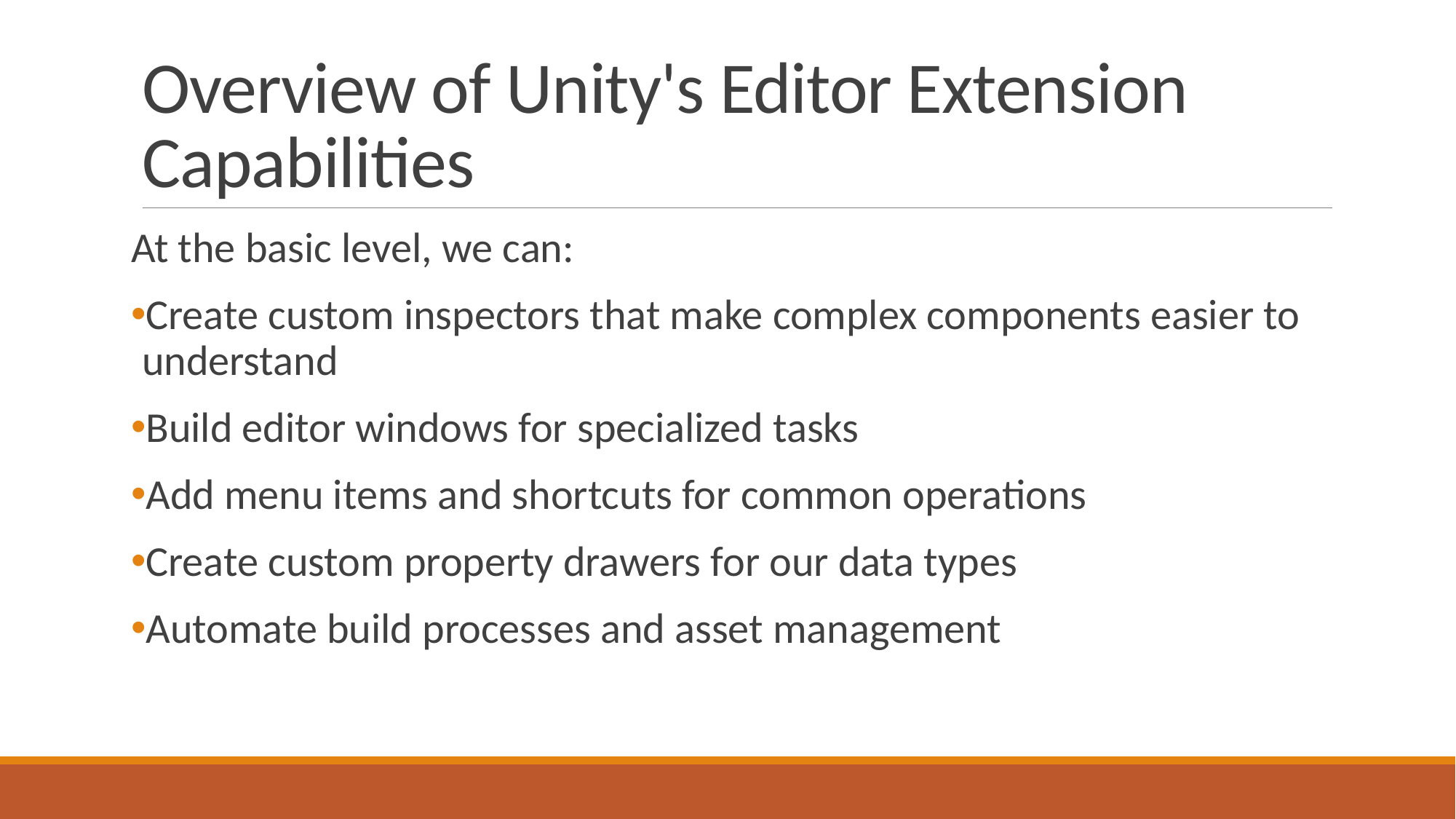

# Overview of Unity's Editor Extension Capabilities
At the basic level, we can:
Create custom inspectors that make complex components easier to understand
Build editor windows for specialized tasks
Add menu items and shortcuts for common operations
Create custom property drawers for our data types
Automate build processes and asset management